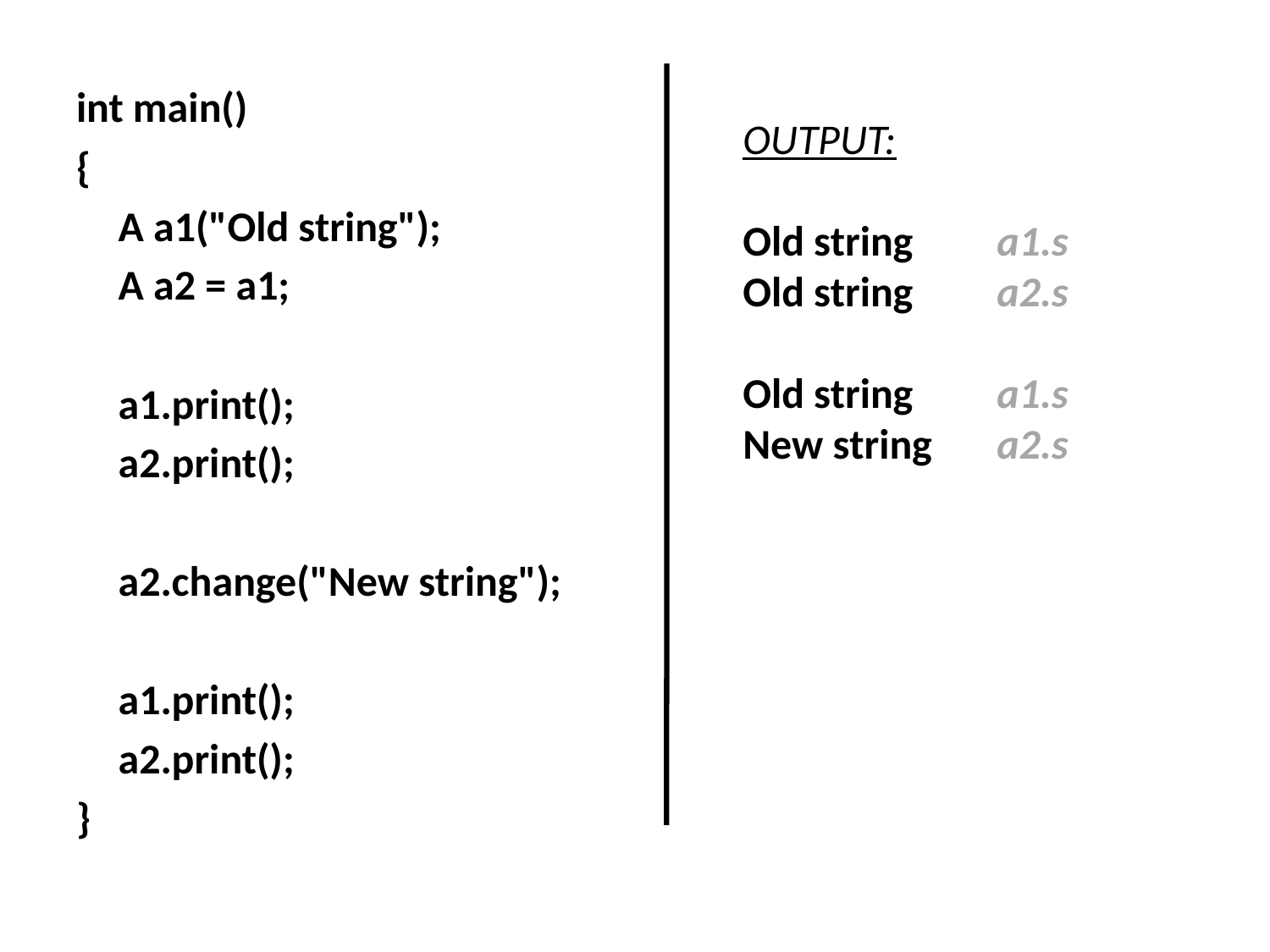

int main()
{
	A a1("Old string");
	A a2 = a1;

	a1.print();
	a2.print();

	a2.change("New string");

	a1.print();
	a2.print();
}
OUTPUT:

Old string	a1.s
Old string	a2.s

Old string	a1.s
New string	a2.s